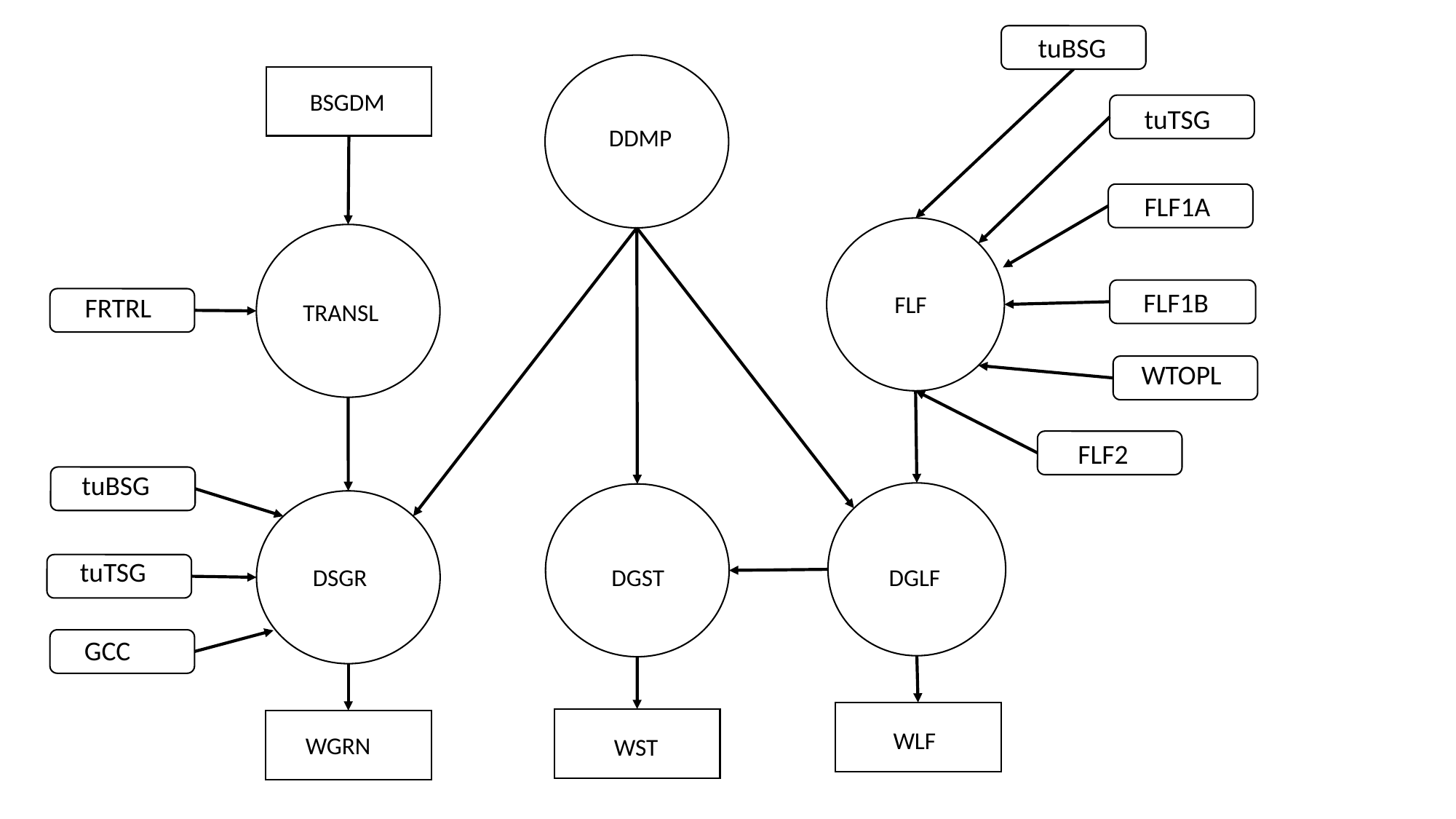

tuBSG

BSGDM

tuTSG
DDMP
FLF1A

FLF1B

FLF
FRTRL

TRANSL
WTOPL

FLF2
tuBSG

tuTSG

DSGR
DGST
DGLF
GCC

WLF
WGRN
WST